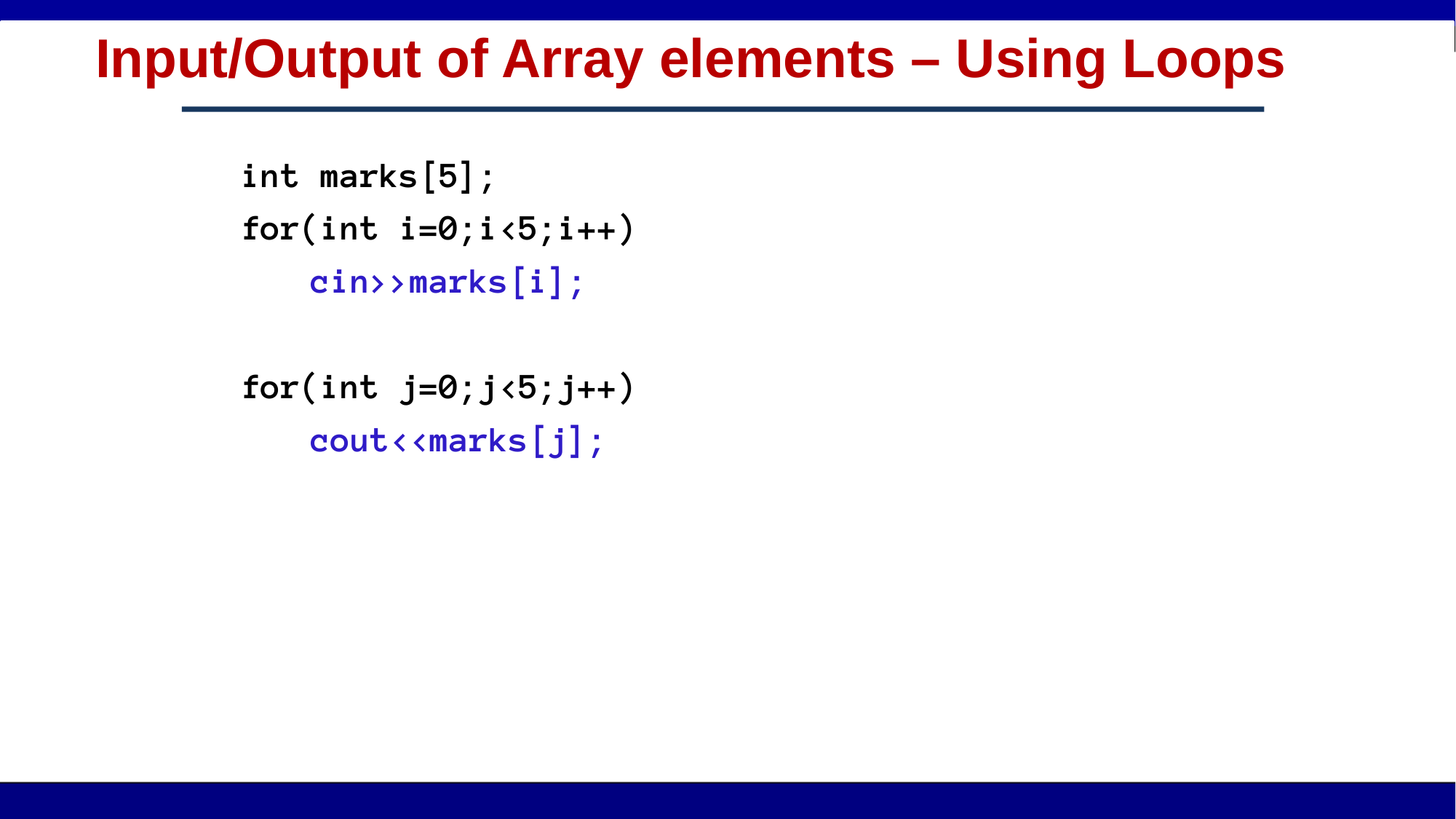

# Input/Output of Array elements – Using Loops

  int marks[5];
  for(int i=0;i<5;i++)
	cin>>marks[i];

  for(int j=0;j<5;j++)
	cout<<marks[j];